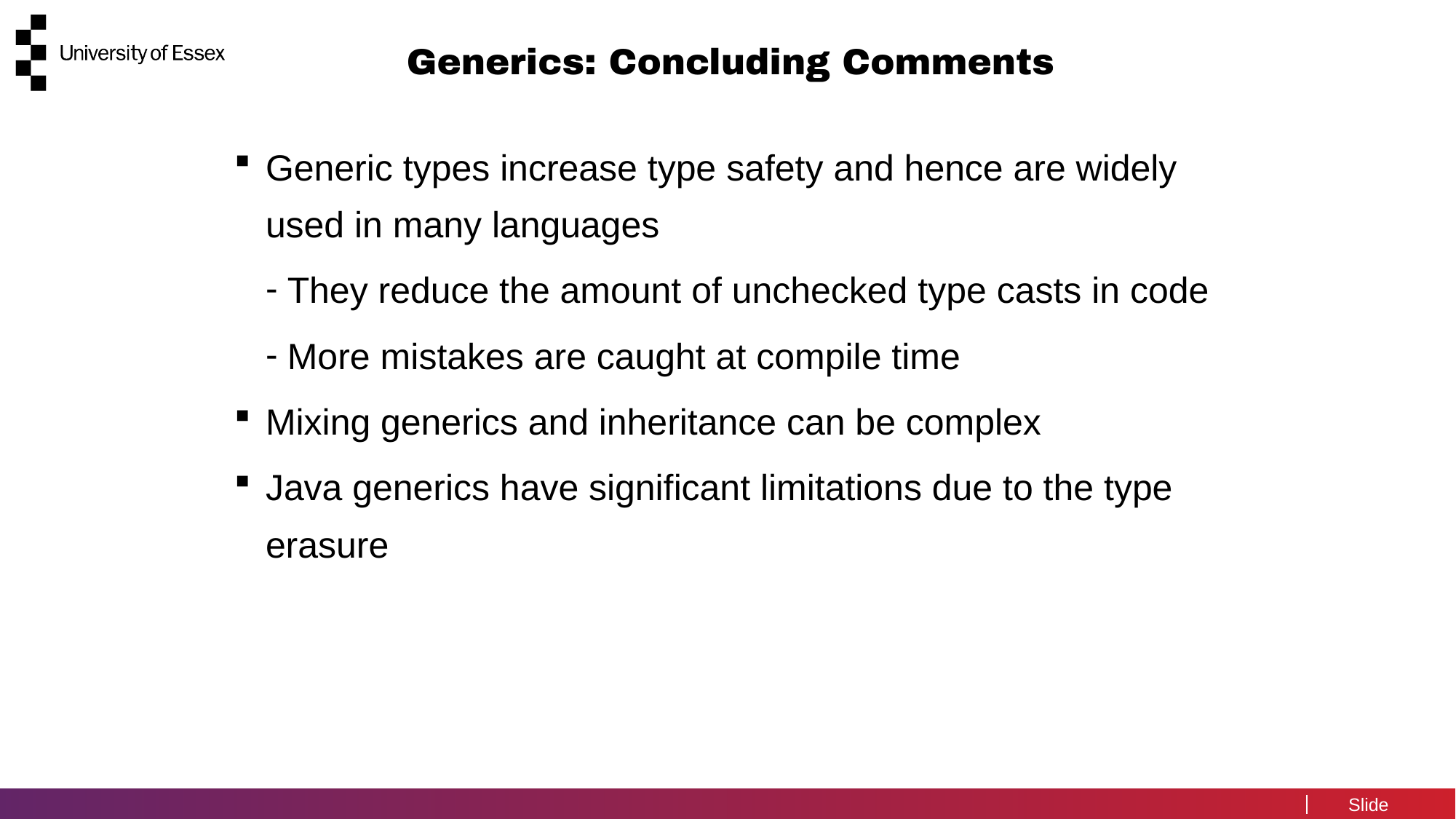

# Generics: Concluding Comments
Generic types increase type safety and hence are widely used in many languages
They reduce the amount of unchecked type casts in code
More mistakes are caught at compile time
Mixing generics and inheritance can be complex
Java generics have significant limitations due to the type erasure